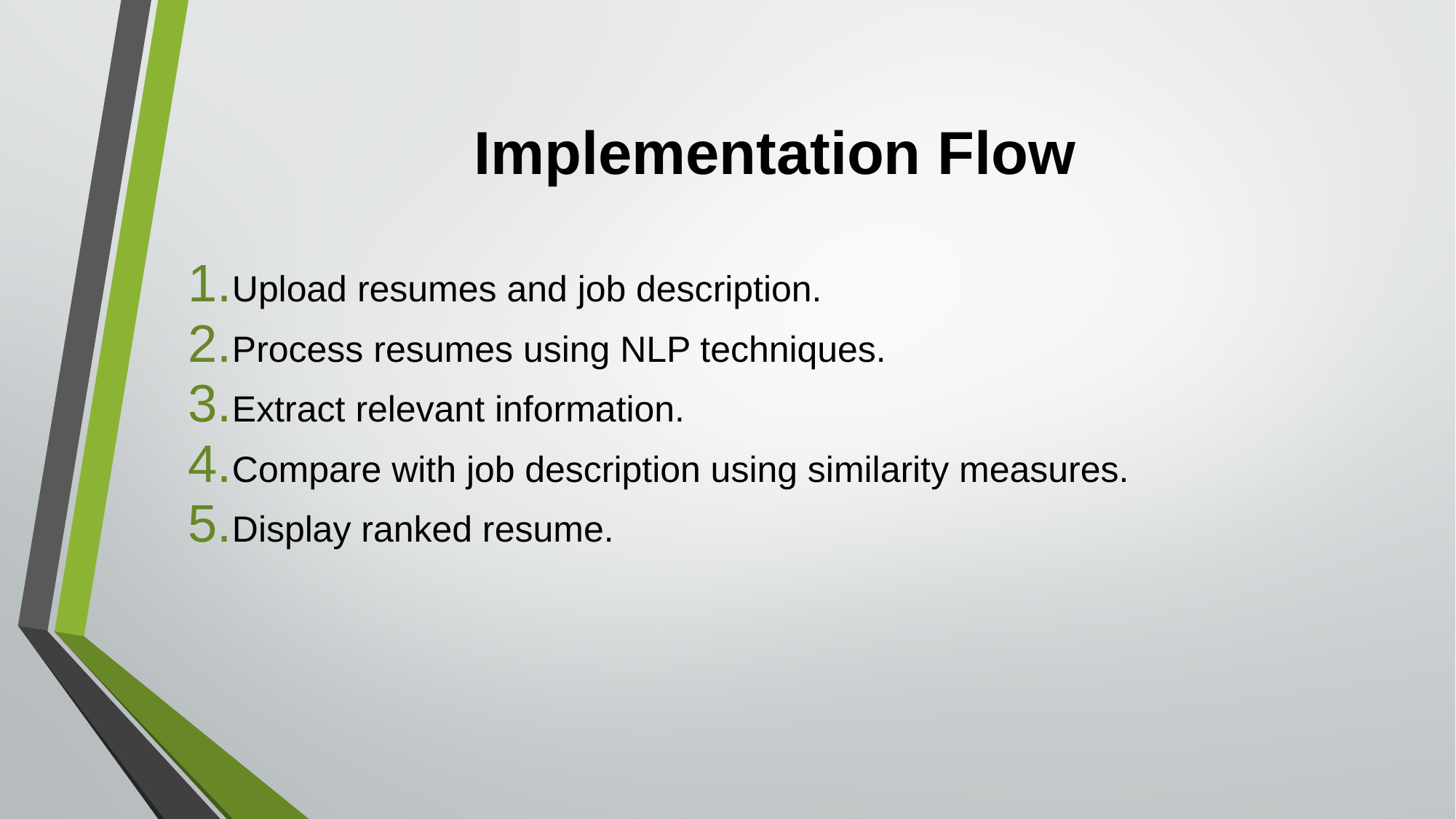

# Implementation Flow
Upload resumes and job description.
Process resumes using NLP techniques.
Extract relevant information.
Compare with job description using similarity measures.
Display ranked resume.